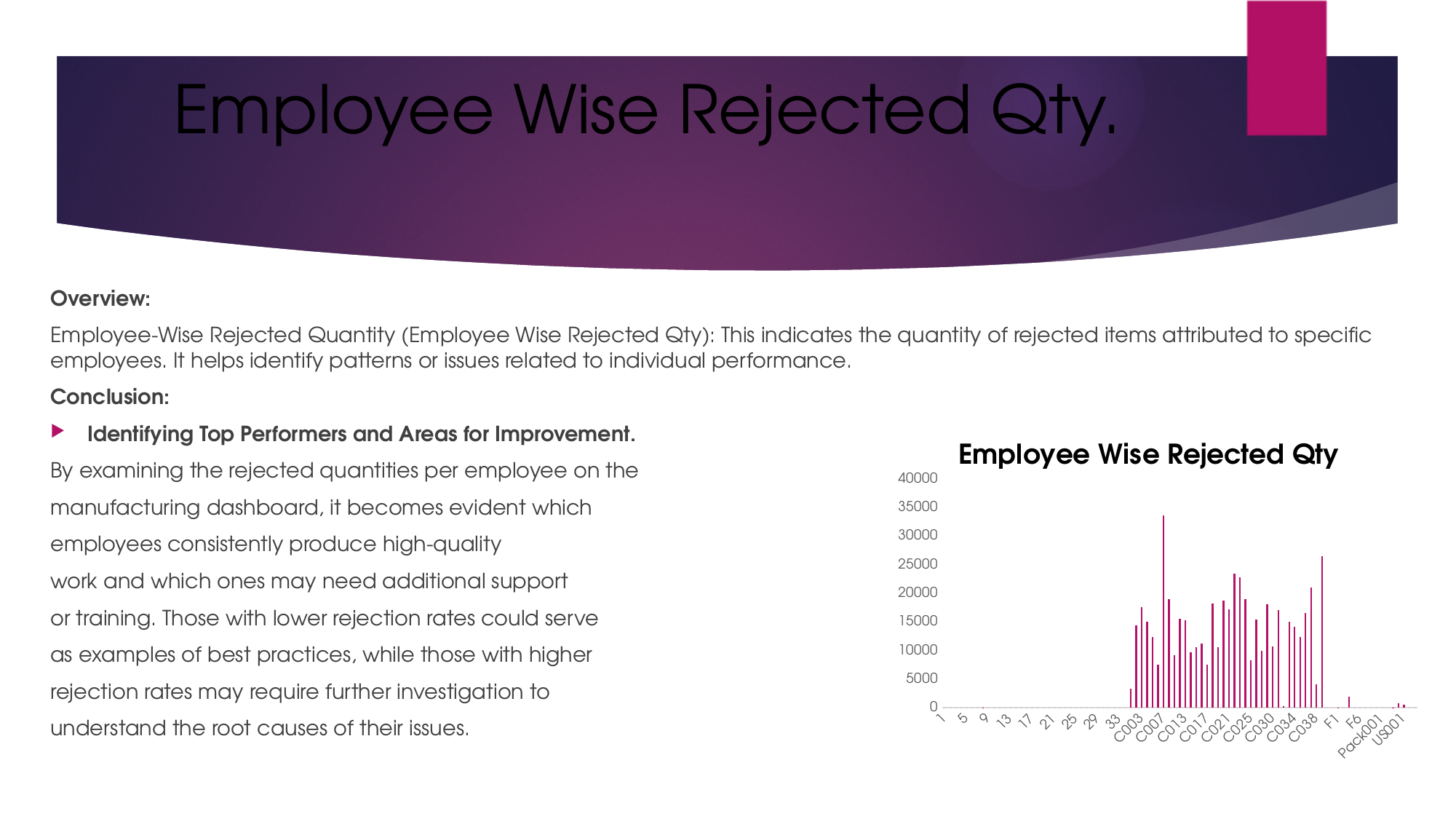

# Employee Wise Rejected Qty.
Overview:
Employee-Wise Rejected Quantity (Employee Wise Rejected Qty): This indicates the quantity of rejected items attributed to specific employees. It helps identify patterns or issues related to individual performance.
Conclusion:
Identifying Top Performers and Areas for Improvement.
By examining the rejected quantities per employee on the
manufacturing dashboard, it becomes evident which
employees consistently produce high-quality
work and which ones may need additional support
or training. Those with lower rejection rates could serve
as examples of best practices, while those with higher
rejection rates may require further investigation to
understand the root causes of their issues.

### Chart: Employee Wise Rejected Qty

| Category | Total |
|---|---|
| 1 | 0.0 |
| 2 | 0.0 |
| 3 | 0.0 |
| 4 | 0.0 |
| 5 | 0.0 |
| 6 | 0.0 |
| 7 | 0.0 |
| 8 | 1.0 |
| 9 | 0.0 |
| 10 | 0.0 |
| 11 | 0.0 |
| 12 | 0.0 |
| 13 | 0.0 |
| 14 | 0.0 |
| 15 | 0.0 |
| 16 | 0.0 |
| 17 | 0.0 |
| 18 | 0.0 |
| 19 | 0.0 |
| 20 | 0.0 |
| 21 | 0.0 |
| 22 | 0.0 |
| 23 | 0.0 |
| 24 | 0.0 |
| 25 | 0.0 |
| 26 | 0.0 |
| 27 | 0.0 |
| 28 | 0.0 |
| 29 | 0.0 |
| 30 | 0.0 |
| 31 | 0.0 |
| 32 | 0.0 |
| 33 | 0.0 |
| 34 | 0.0 |
| C001 | 3300.0 |
| C002 | 14430.0 |
| C003 | 17600.0 |
| C004 | 15040.0 |
| C005 | 12400.0 |
| C006 | 7475.0 |
| C007 | 33660.0 |
| C008 | 18915.0 |
| C010 | 9140.0 |
| C011 | 15530.0 |
| C013 | 15305.0 |
| C014 | 9730.0 |
| C015 | 10550.0 |
| C016 | 11220.0 |
| C017 | 7540.0 |
| C018 | 18250.0 |
| C019 | 10610.0 |
| C020 | 18740.0 |
| C021 | 17200.0 |
| C022 | 23480.0 |
| C023 | 22773.0 |
| C024 | 18990.0 |
| C025 | 8251.0 |
| C026 | 15360.0 |
| C027 | 9980.0 |
| C028 | 18060.0 |
| C030 | 10760.0 |
| C031 | 17125.0 |
| C032 | 260.0 |
| C033 | 15095.0 |
| C034 | 14190.0 |
| C035 | 12380.0 |
| C036 | 16565.0 |
| C037 | 21030.0 |
| C038 | 4093.0 |
| C039 | 26480.0 |
| CR001 | 0.0 |
| EM001 | 0.0 |
| F1 | 45.0 |
| F2 | 0.0 |
| F3 | 1931.0 |
| F5 | 0.0 |
| F6 | 0.0 |
| LC001 | 0.0 |
| LC002 | 0.0 |
| Outsourcing | 0.0 |
| Pack001 | 0.0 |
| S1 | 0.0 |
| S2 | 10.0 |
| S3 | 735.0 |
| US001 | 500.0 |
| US003 | 0.0 |
| US004 | 0.0 |